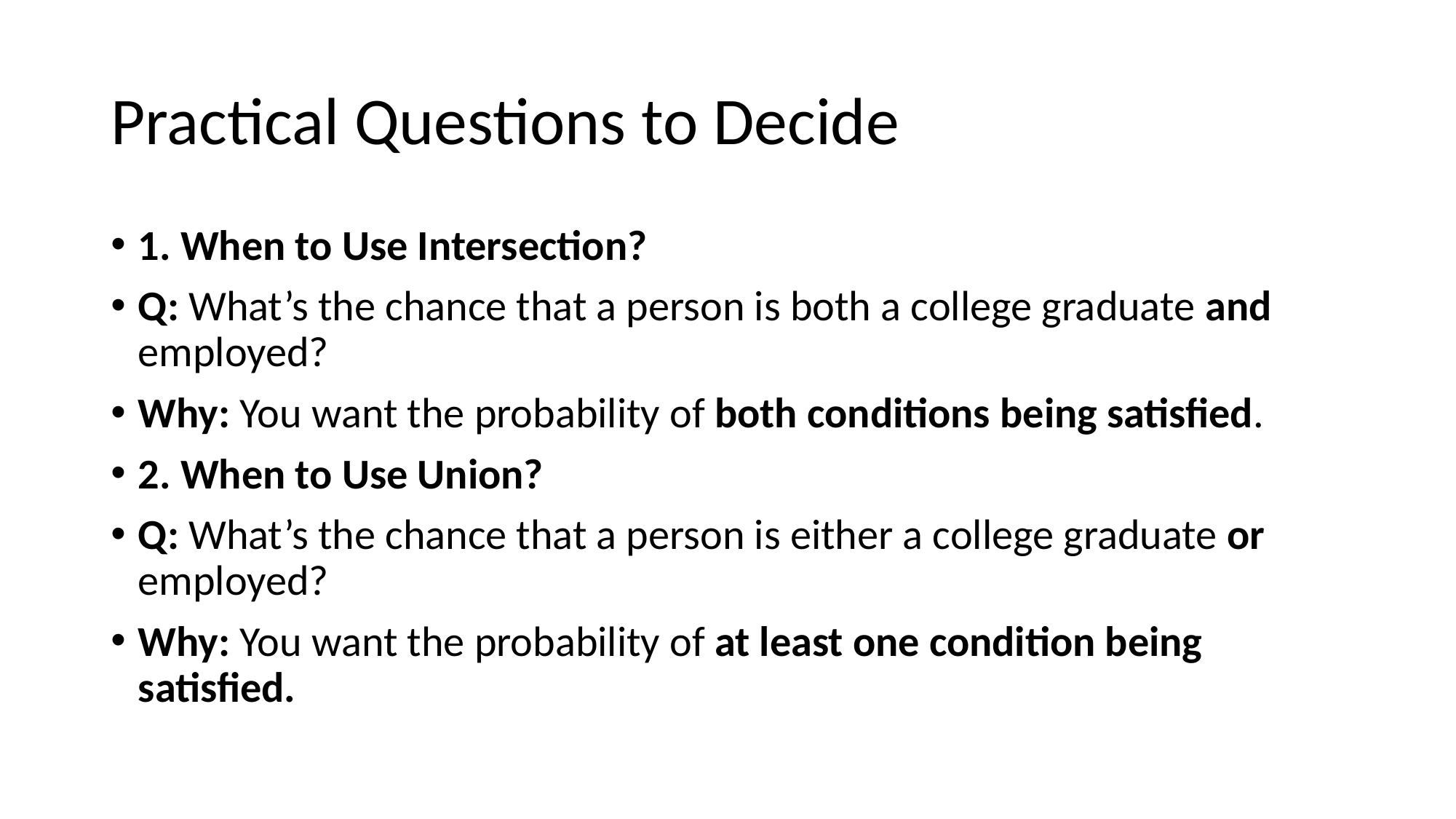

# Practical Questions to Decide
1. When to Use Intersection?
Q: What’s the chance that a person is both a college graduate and employed?
Why: You want the probability of both conditions being satisfied.
2. When to Use Union?
Q: What’s the chance that a person is either a college graduate or employed?
Why: You want the probability of at least one condition being satisfied.